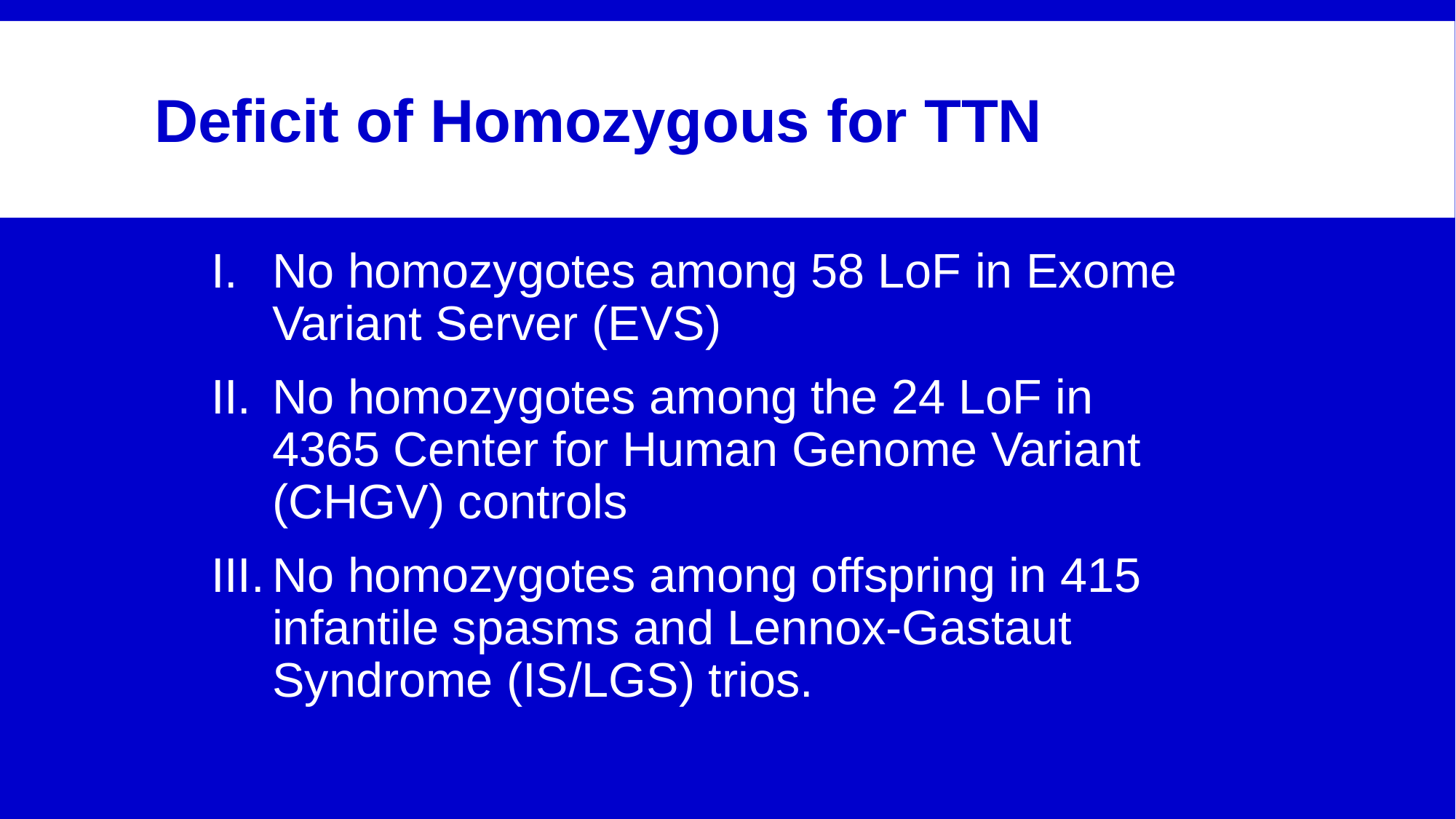

# Deficit of Homozygous for TTN
No homozygotes among 58 LoF in Exome Variant Server (EVS)
No homozygotes among the 24 LoF in 4365 Center for Human Genome Variant (CHGV) controls
No homozygotes among offspring in 415 infantile spasms and Lennox-Gastaut Syndrome (IS/LGS) trios.